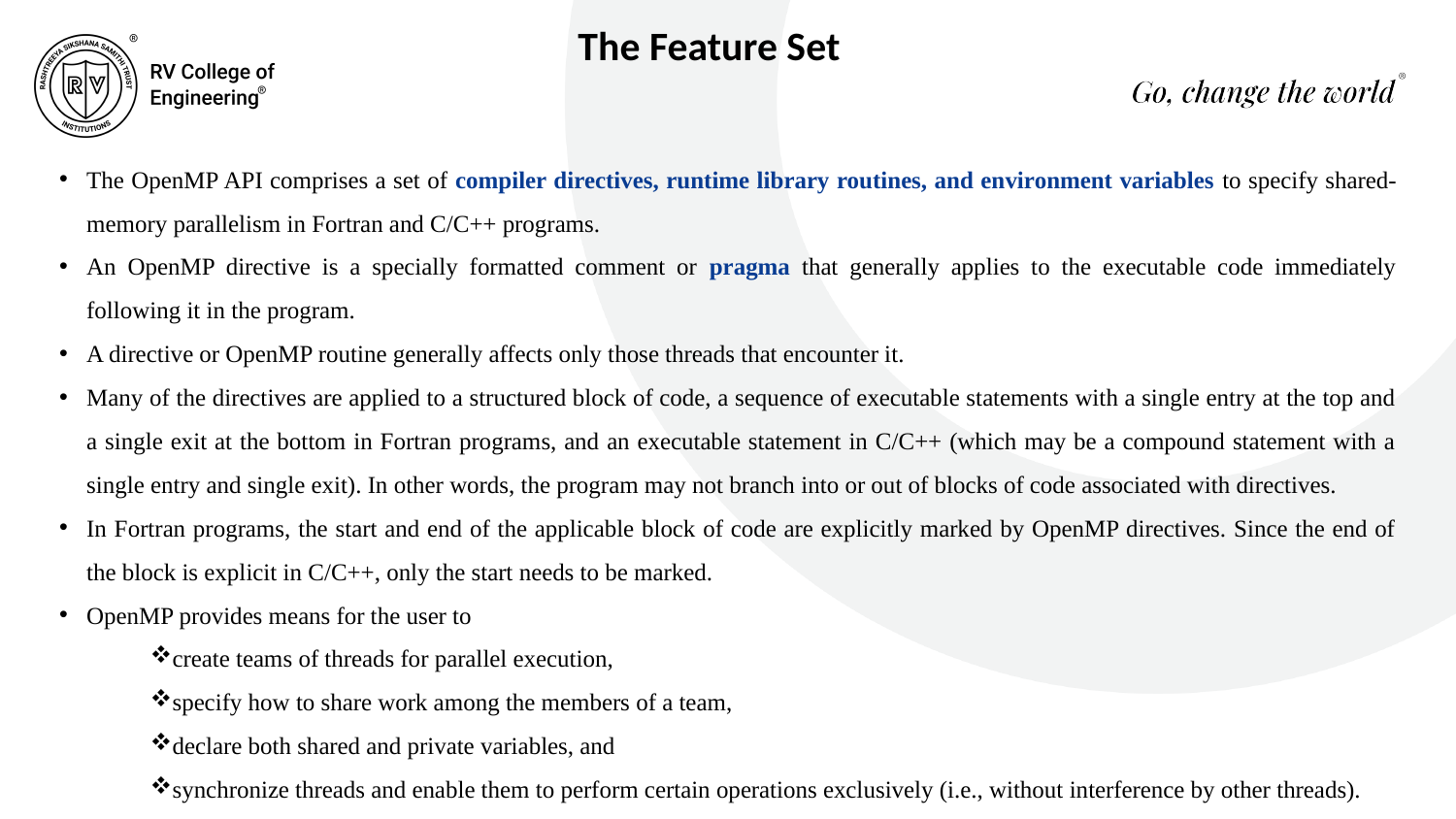

The Feature Set
The OpenMP API comprises a set of compiler directives, runtime library routines, and environment variables to specify shared-memory parallelism in Fortran and C/C++ programs.
An OpenMP directive is a specially formatted comment or pragma that generally applies to the executable code immediately following it in the program.
A directive or OpenMP routine generally affects only those threads that encounter it.
Many of the directives are applied to a structured block of code, a sequence of executable statements with a single entry at the top and a single exit at the bottom in Fortran programs, and an executable statement in C/C++ (which may be a compound statement with a single entry and single exit). In other words, the program may not branch into or out of blocks of code associated with directives.
In Fortran programs, the start and end of the applicable block of code are explicitly marked by OpenMP directives. Since the end of the block is explicit in C/C++, only the start needs to be marked.
OpenMP provides means for the user to
create teams of threads for parallel execution,
specify how to share work among the members of a team,
declare both shared and private variables, and
synchronize threads and enable them to perform certain operations exclusively (i.e., without interference by other threads).